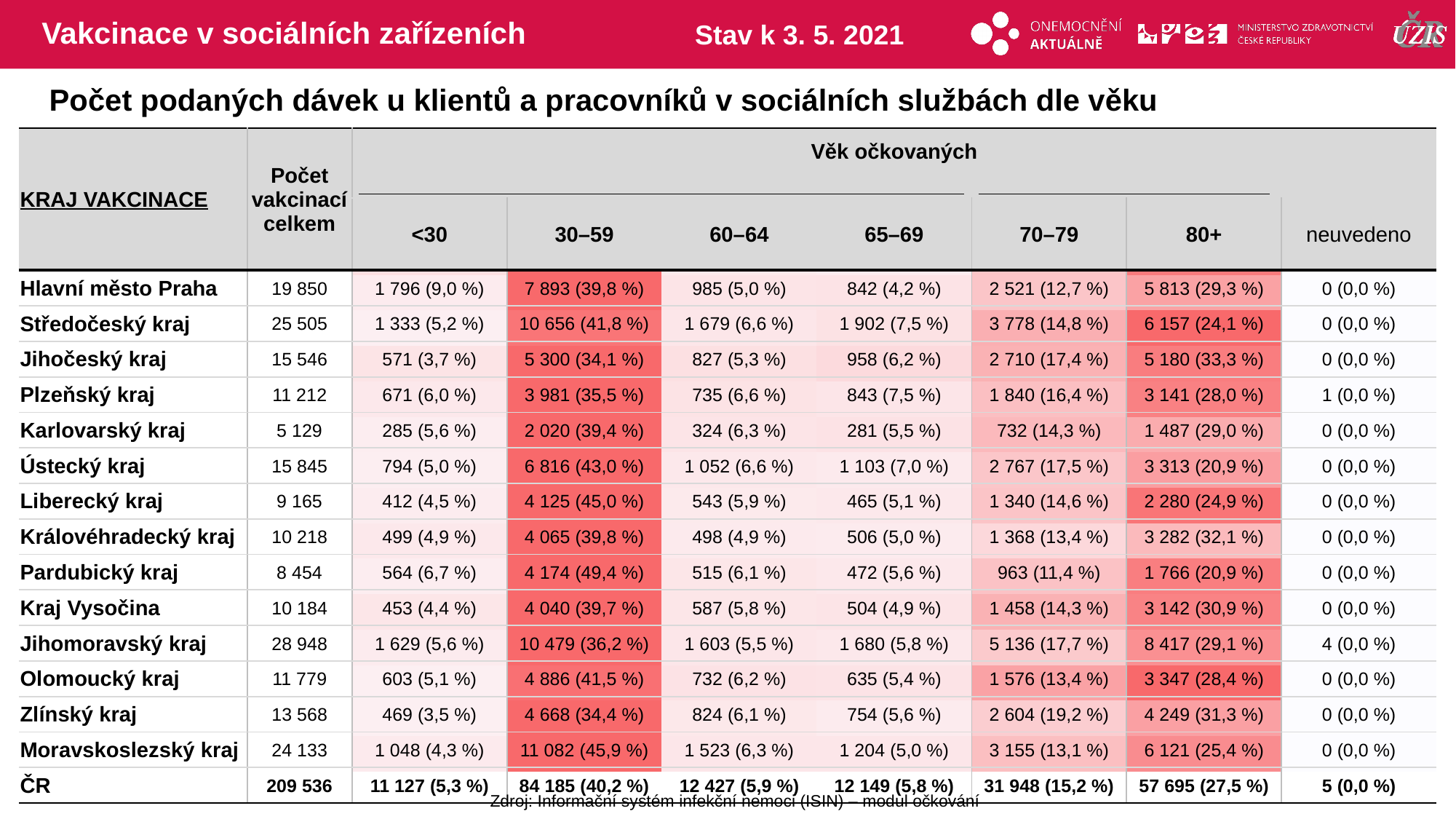

# Vakcinace v sociálních zařízeních
Stav k 3. 5. 2021
Počet podaných dávek u klientů a pracovníků v sociálních službách dle věku
| KRAJ VAKCINACE | Počet vakcinací celkem | Věk očkovaných |  |  |  |  |  |  |
| --- | --- | --- | --- | --- | --- | --- | --- | --- |
|  |  | <30 | 30–59 | 60–64 | 65–69 | 70–79 | 80+ | neuvedeno |
| Hlavní město Praha | 19 850 | 1 796 (9,0 %) | 7 893 (39,8 %) | 985 (5,0 %) | 842 (4,2 %) | 2 521 (12,7 %) | 5 813 (29,3 %) | 0 (0,0 %) |
| Středočeský kraj | 25 505 | 1 333 (5,2 %) | 10 656 (41,8 %) | 1 679 (6,6 %) | 1 902 (7,5 %) | 3 778 (14,8 %) | 6 157 (24,1 %) | 0 (0,0 %) |
| Jihočeský kraj | 15 546 | 571 (3,7 %) | 5 300 (34,1 %) | 827 (5,3 %) | 958 (6,2 %) | 2 710 (17,4 %) | 5 180 (33,3 %) | 0 (0,0 %) |
| Plzeňský kraj | 11 212 | 671 (6,0 %) | 3 981 (35,5 %) | 735 (6,6 %) | 843 (7,5 %) | 1 840 (16,4 %) | 3 141 (28,0 %) | 1 (0,0 %) |
| Karlovarský kraj | 5 129 | 285 (5,6 %) | 2 020 (39,4 %) | 324 (6,3 %) | 281 (5,5 %) | 732 (14,3 %) | 1 487 (29,0 %) | 0 (0,0 %) |
| Ústecký kraj | 15 845 | 794 (5,0 %) | 6 816 (43,0 %) | 1 052 (6,6 %) | 1 103 (7,0 %) | 2 767 (17,5 %) | 3 313 (20,9 %) | 0 (0,0 %) |
| Liberecký kraj | 9 165 | 412 (4,5 %) | 4 125 (45,0 %) | 543 (5,9 %) | 465 (5,1 %) | 1 340 (14,6 %) | 2 280 (24,9 %) | 0 (0,0 %) |
| Královéhradecký kraj | 10 218 | 499 (4,9 %) | 4 065 (39,8 %) | 498 (4,9 %) | 506 (5,0 %) | 1 368 (13,4 %) | 3 282 (32,1 %) | 0 (0,0 %) |
| Pardubický kraj | 8 454 | 564 (6,7 %) | 4 174 (49,4 %) | 515 (6,1 %) | 472 (5,6 %) | 963 (11,4 %) | 1 766 (20,9 %) | 0 (0,0 %) |
| Kraj Vysočina | 10 184 | 453 (4,4 %) | 4 040 (39,7 %) | 587 (5,8 %) | 504 (4,9 %) | 1 458 (14,3 %) | 3 142 (30,9 %) | 0 (0,0 %) |
| Jihomoravský kraj | 28 948 | 1 629 (5,6 %) | 10 479 (36,2 %) | 1 603 (5,5 %) | 1 680 (5,8 %) | 5 136 (17,7 %) | 8 417 (29,1 %) | 4 (0,0 %) |
| Olomoucký kraj | 11 779 | 603 (5,1 %) | 4 886 (41,5 %) | 732 (6,2 %) | 635 (5,4 %) | 1 576 (13,4 %) | 3 347 (28,4 %) | 0 (0,0 %) |
| Zlínský kraj | 13 568 | 469 (3,5 %) | 4 668 (34,4 %) | 824 (6,1 %) | 754 (5,6 %) | 2 604 (19,2 %) | 4 249 (31,3 %) | 0 (0,0 %) |
| Moravskoslezský kraj | 24 133 | 1 048 (4,3 %) | 11 082 (45,9 %) | 1 523 (6,3 %) | 1 204 (5,0 %) | 3 155 (13,1 %) | 6 121 (25,4 %) | 0 (0,0 %) |
| ČR | 209 536 | 11 127 (5,3 %) | 84 185 (40,2 %) | 12 427 (5,9 %) | 12 149 (5,8 %) | 31 948 (15,2 %) | 57 695 (27,5 %) | 5 (0,0 %) |
|  |  |  |
| --- | --- | --- |
|  |  |  |  |  |  |  |
| --- | --- | --- | --- | --- | --- | --- |
|  |  |  |  |  |  |  |
|  |  |  |  |  |  |  |
|  |  |  |  |  |  |  |
|  |  |  |  |  |  |  |
|  |  |  |  |  |  |  |
|  |  |  |  |  |  |  |
|  |  |  |  |  |  |  |
|  |  |  |  |  |  |  |
|  |  |  |  |  |  |  |
|  |  |  |  |  |  |  |
|  |  |  |  |  |  |  |
|  |  |  |  |  |  |  |
|  |  |  |  |  |  |  |
|  |  |  |  |  |  |  |
Zdroj: Informační systém infekční nemoci (ISIN) – modul očkování